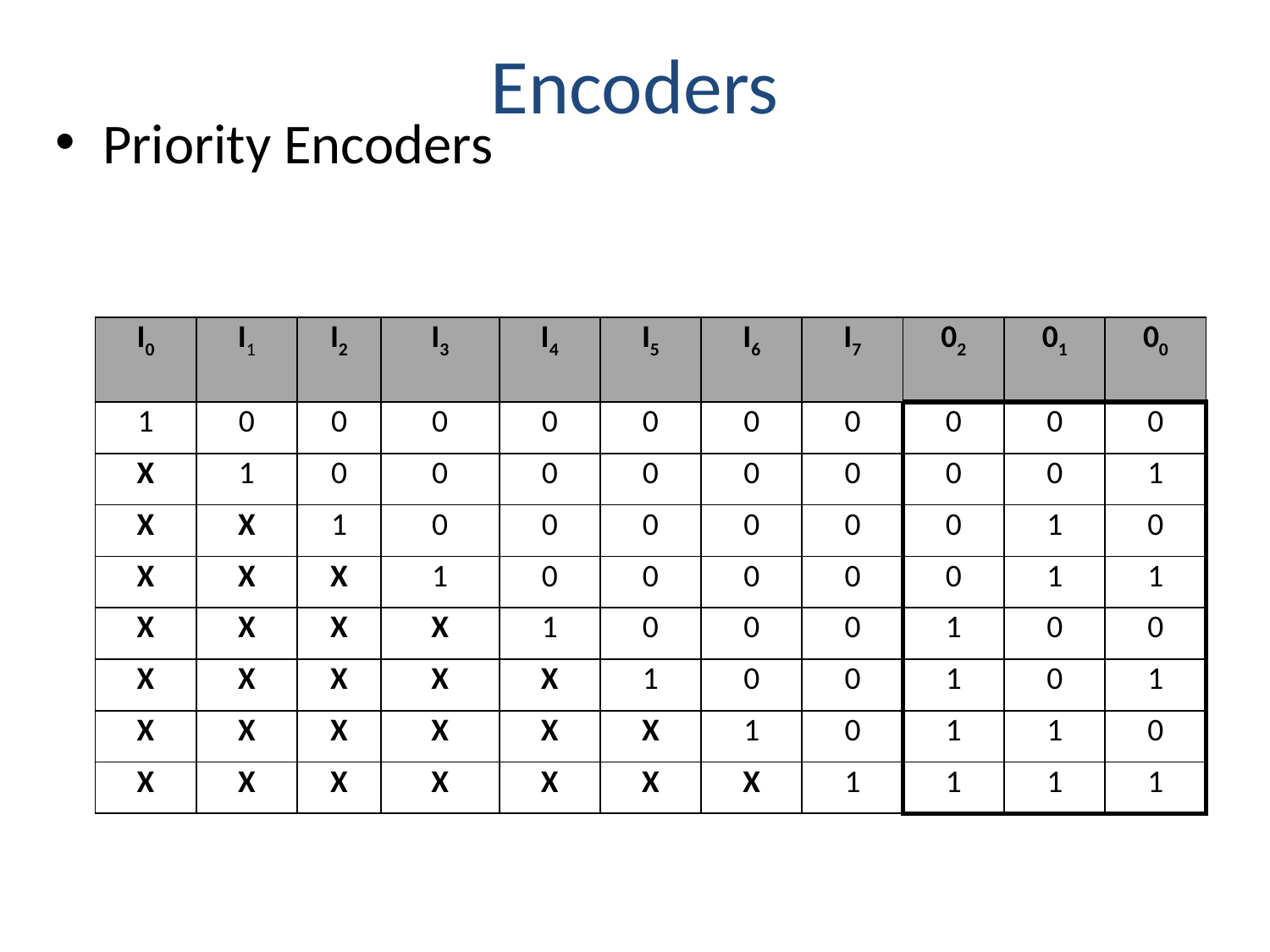

# Encoders
Priority Encoders
| I0 | I1 | I2 | I3 | I4 | I5 | I6 | I7 | 02 | 01 | 00 |
| --- | --- | --- | --- | --- | --- | --- | --- | --- | --- | --- |
| 1 | 0 | 0 | 0 | 0 | 0 | 0 | 0 | 0 | 0 | 0 |
| X | 1 | 0 | 0 | 0 | 0 | 0 | 0 | 0 | 0 | 1 |
| X | X | 1 | 0 | 0 | 0 | 0 | 0 | 0 | 1 | 0 |
| X | X | X | 1 | 0 | 0 | 0 | 0 | 0 | 1 | 1 |
| X | X | X | X | 1 | 0 | 0 | 0 | 1 | 0 | 0 |
| X | X | X | X | X | 1 | 0 | 0 | 1 | 0 | 1 |
| X | X | X | X | X | X | 1 | 0 | 1 | 1 | 0 |
| X | X | X | X | X | X | X | 1 | 1 | 1 | 1 |